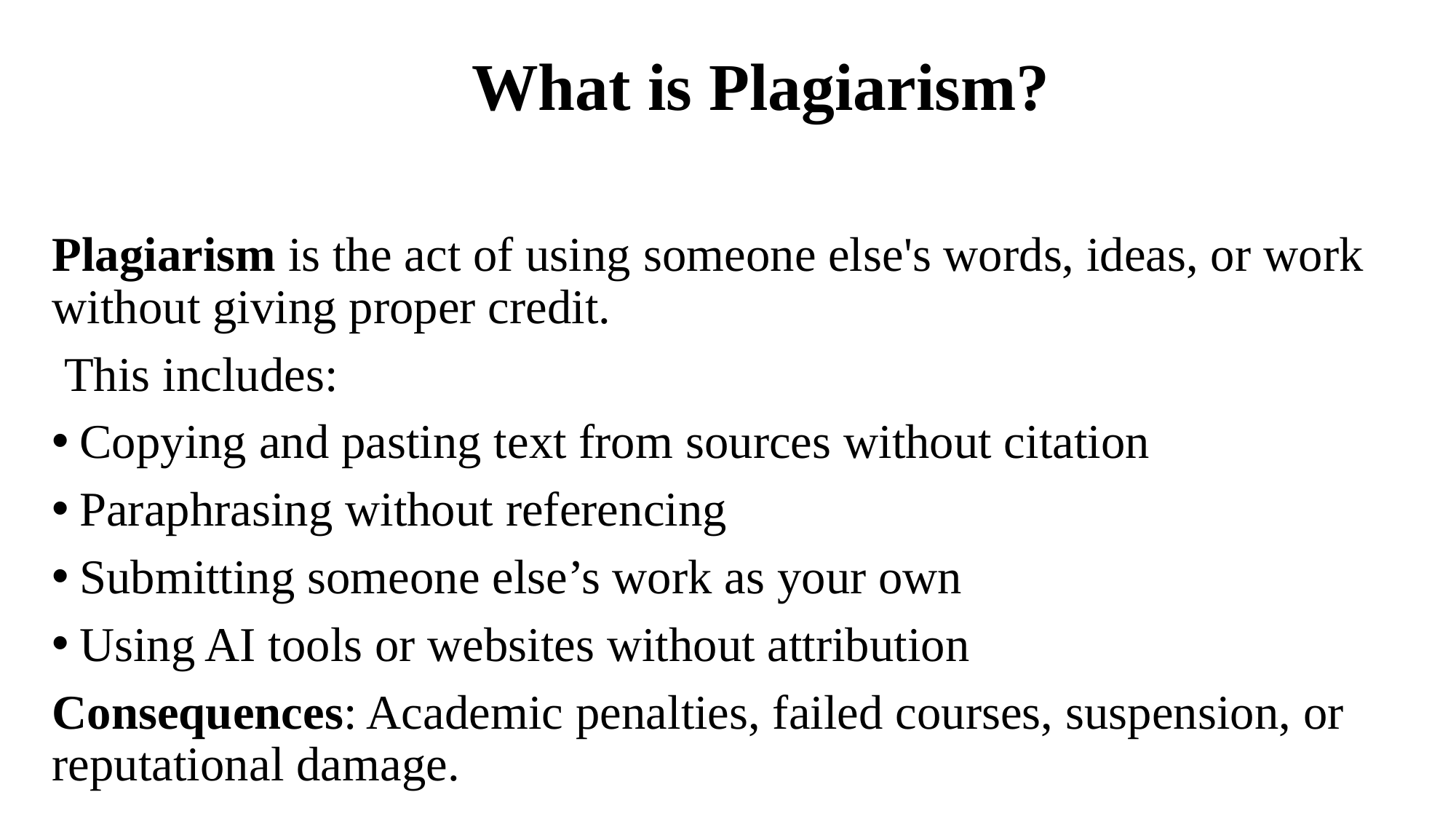

# What is Plagiarism?
Plagiarism is the act of using someone else's words, ideas, or work without giving proper credit.
 This includes:
Copying and pasting text from sources without citation
Paraphrasing without referencing
Submitting someone else’s work as your own
Using AI tools or websites without attribution
Consequences: Academic penalties, failed courses, suspension, or reputational damage.